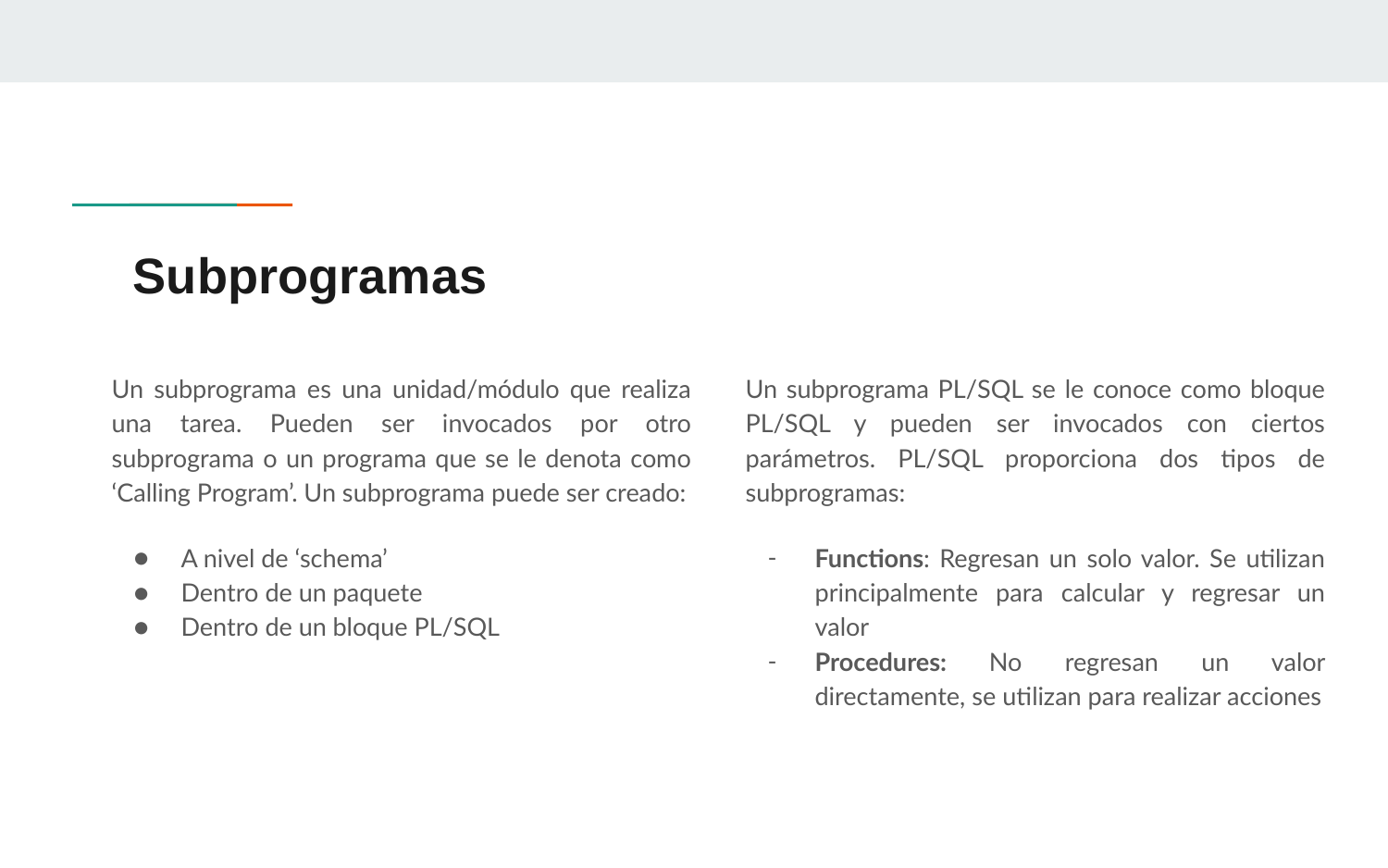

# Subprogramas
Un subprograma es una unidad/módulo que realiza una tarea. Pueden ser invocados por otro subprograma o un programa que se le denota como ‘Calling Program’. Un subprograma puede ser creado:
A nivel de ‘schema’
Dentro de un paquete
Dentro de un bloque PL/SQL

Un subprograma PL/SQL se le conoce como bloque PL/SQL y pueden ser invocados con ciertos parámetros. PL/SQL proporciona dos tipos de subprogramas:
Functions: Regresan un solo valor. Se utilizan principalmente para calcular y regresar un valor
Procedures: No regresan un valor directamente, se utilizan para realizar acciones